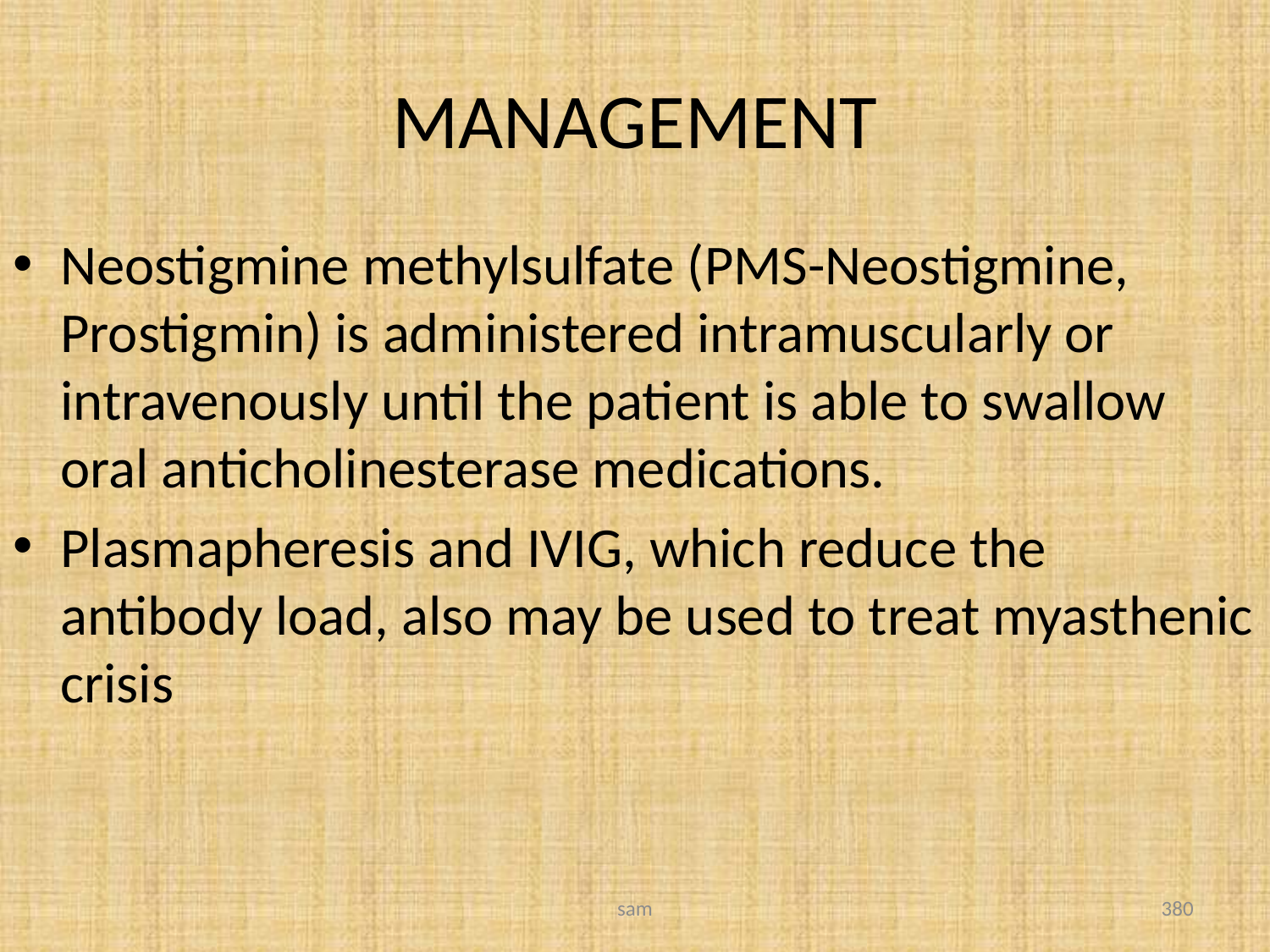

# MANAGEMENT
Neostigmine methylsulfate (PMS-Neostigmine, Prostigmin) is administered intramuscularly or intravenously until the patient is able to swallow oral anticholinesterase medications.
Plasmapheresis and IVIG, which reduce the antibody load, also may be used to treat myasthenic crisis
sam
380